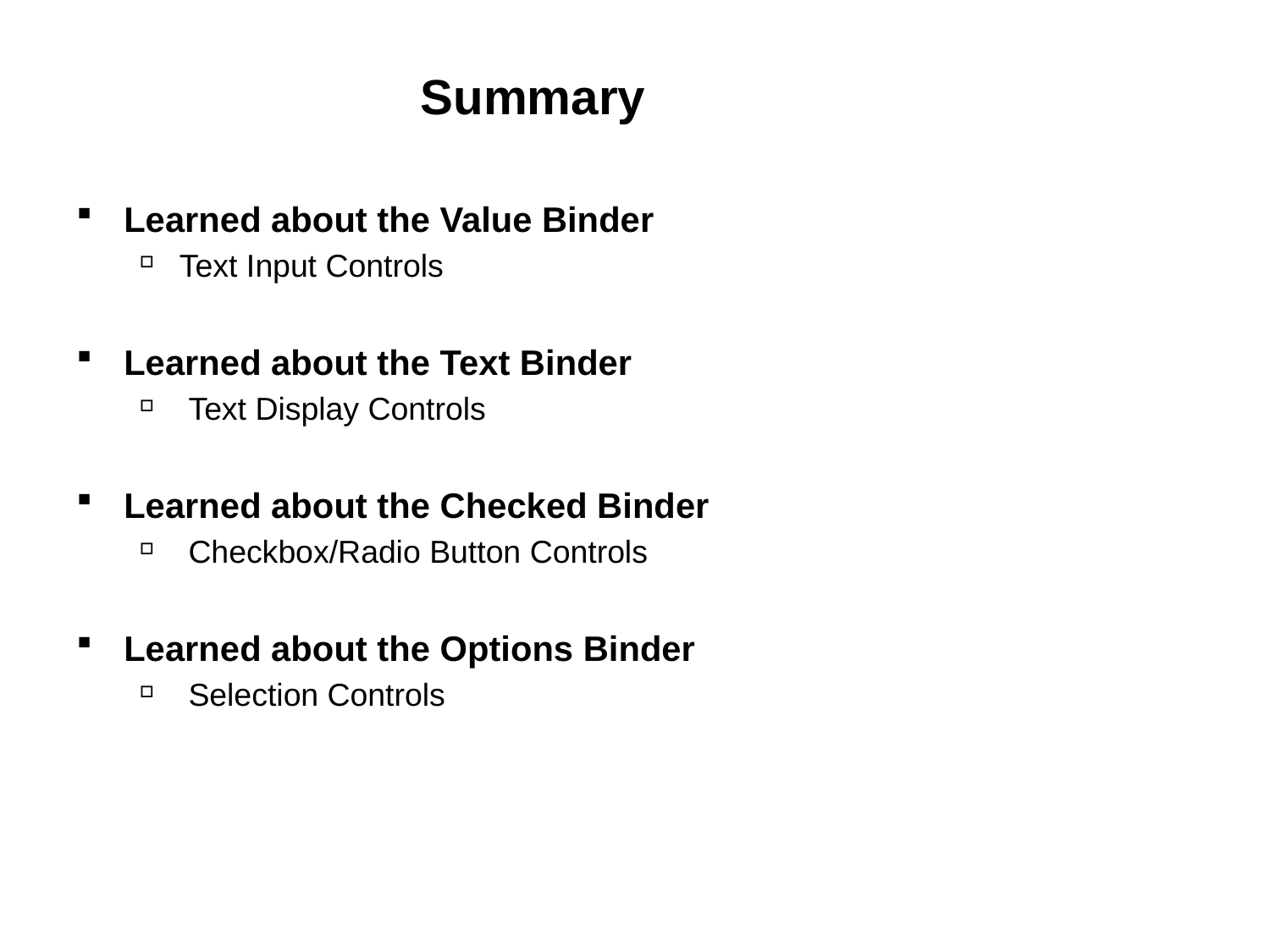

# Summary
Learned about the Value Binder
Text Input Controls

Learned about the Text Binder
 Text Display Controls

Learned about the Checked Binder
 Checkbox/Radio Button Controls

Learned about the Options Binder
 Selection Controls